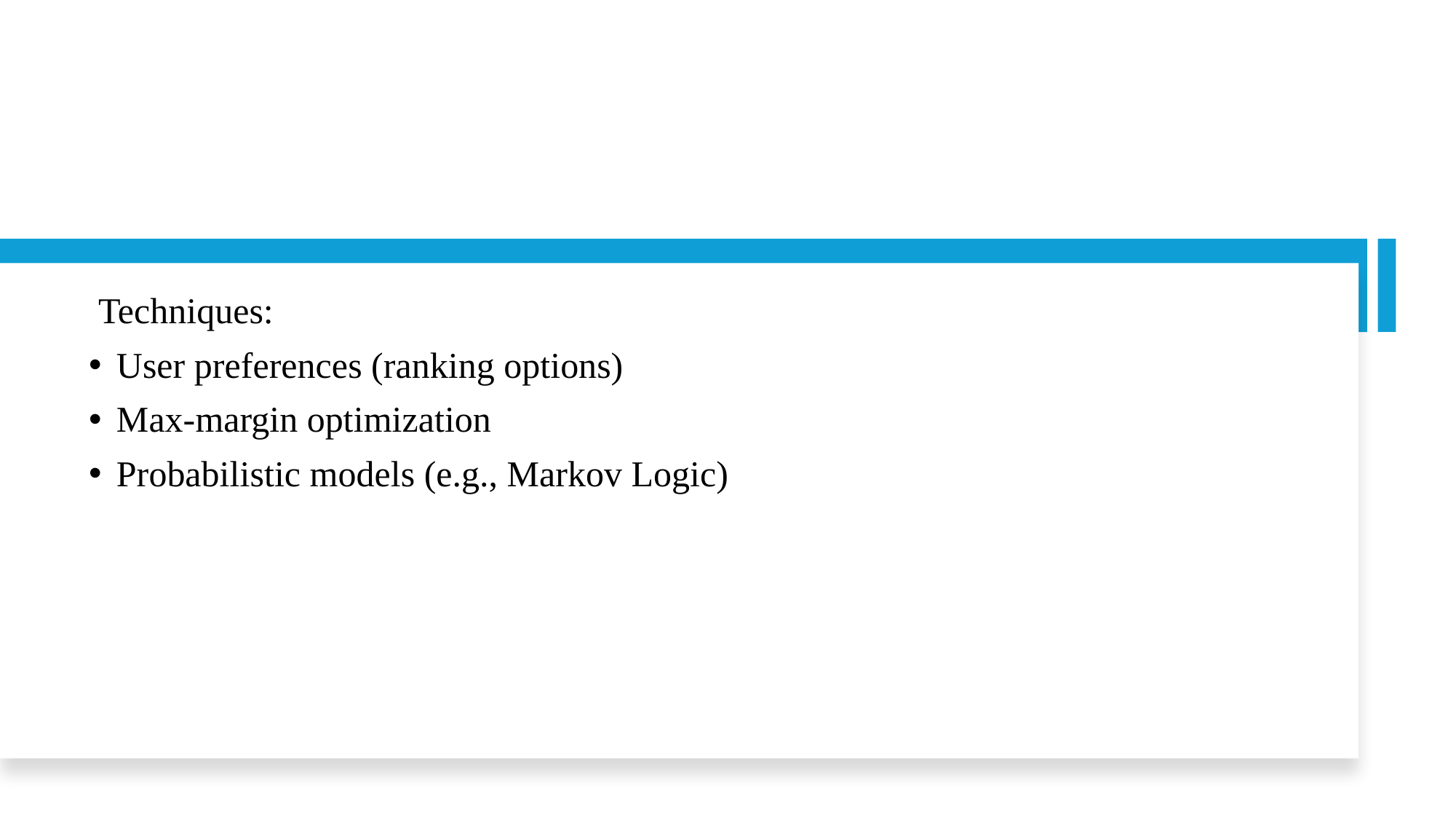

Techniques:
User preferences (ranking options)
Max-margin optimization
Probabilistic models (e.g., Markov Logic)